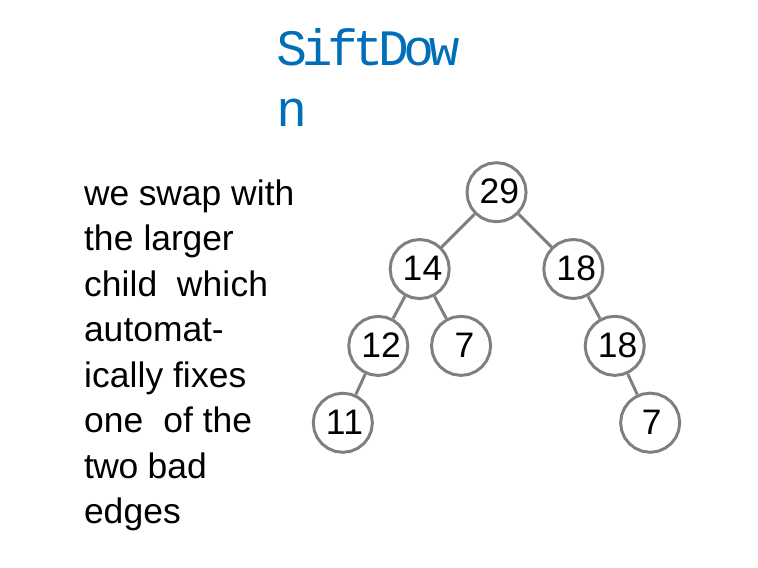

# SiftDown

we swap with  the larger child  which automat-  ically fixes one  of the two bad  edges
29

14
18

12	7
18

11
7